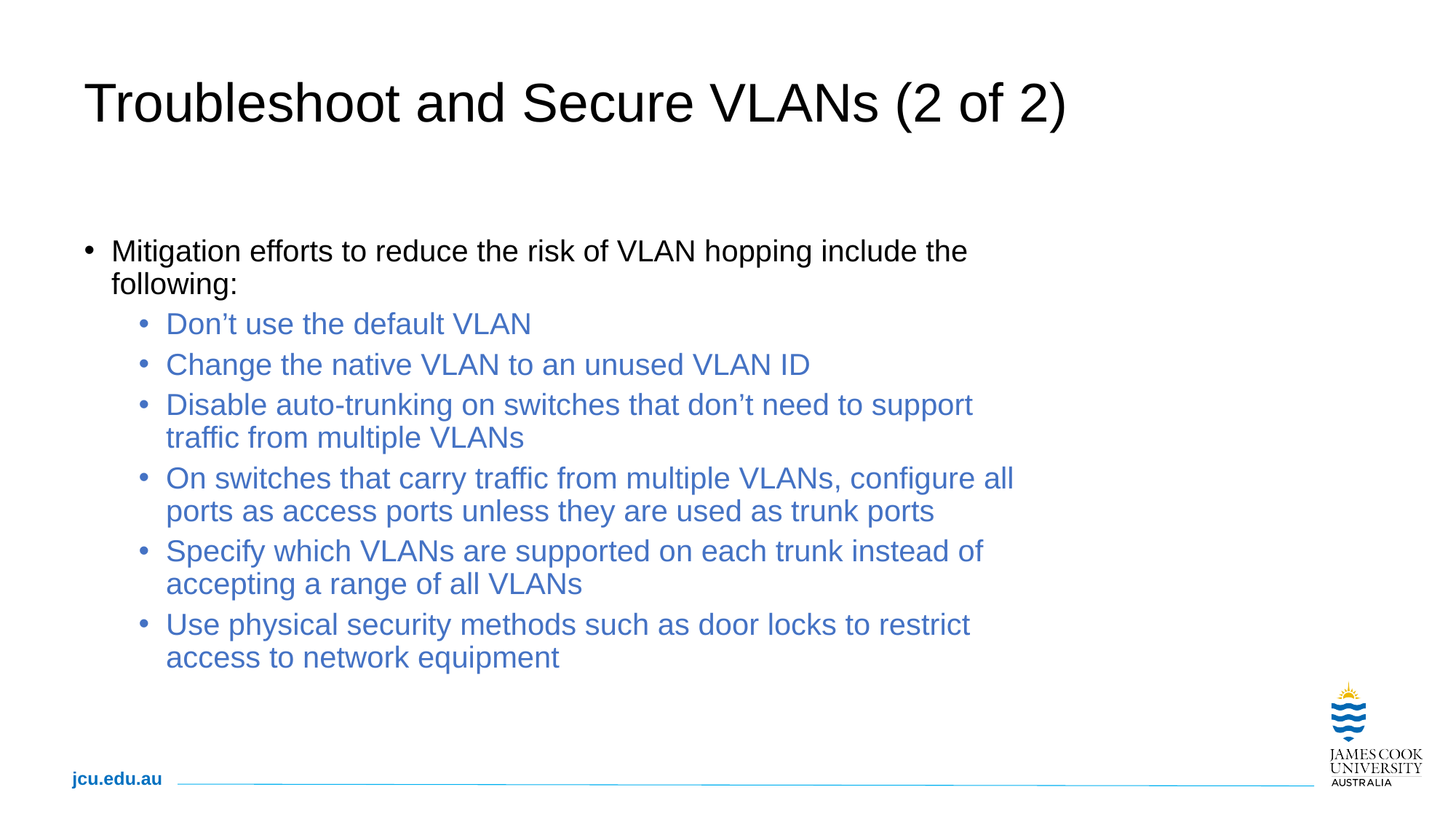

# Troubleshoot and Secure VLANs (2 of 2)
Mitigation efforts to reduce the risk of VLAN hopping include the following:
Don’t use the default VLAN
Change the native VLAN to an unused VLAN ID
Disable auto-trunking on switches that don’t need to support traffic from multiple VLANs
On switches that carry traffic from multiple VLANs, configure all ports as access ports unless they are used as trunk ports
Specify which VLANs are supported on each trunk instead of accepting a range of all VLANs
Use physical security methods such as door locks to restrict access to network equipment